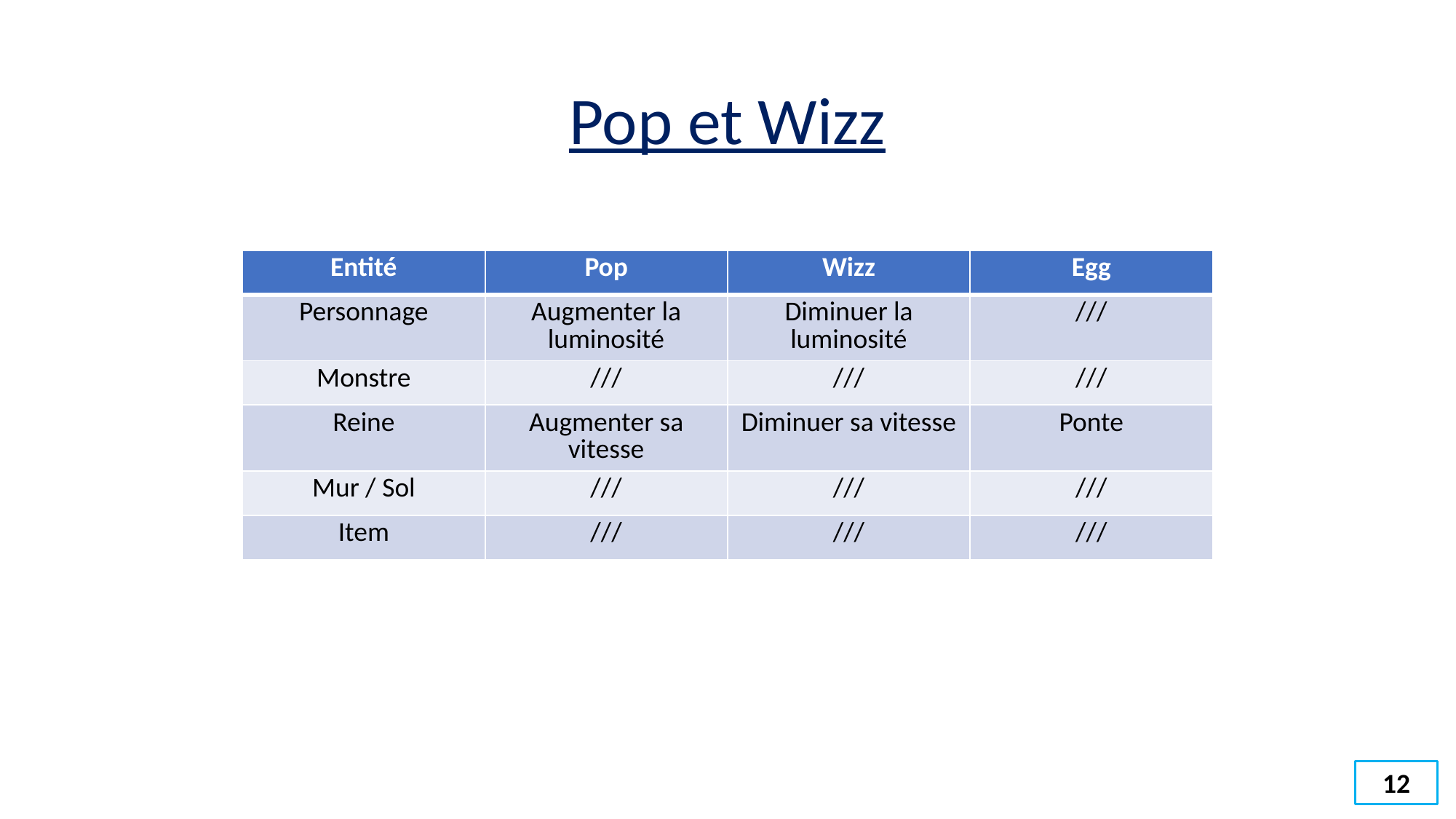

# Pop et Wizz
| Entité | Pop | Wizz | Egg |
| --- | --- | --- | --- |
| Personnage | Augmenter la luminosité | Diminuer la luminosité | /// |
| Monstre | /// | /// | /// |
| Reine | Augmenter sa vitesse | Diminuer sa vitesse | Ponte |
| Mur / Sol | /// | /// | /// |
| Item | /// | /// | /// |
12